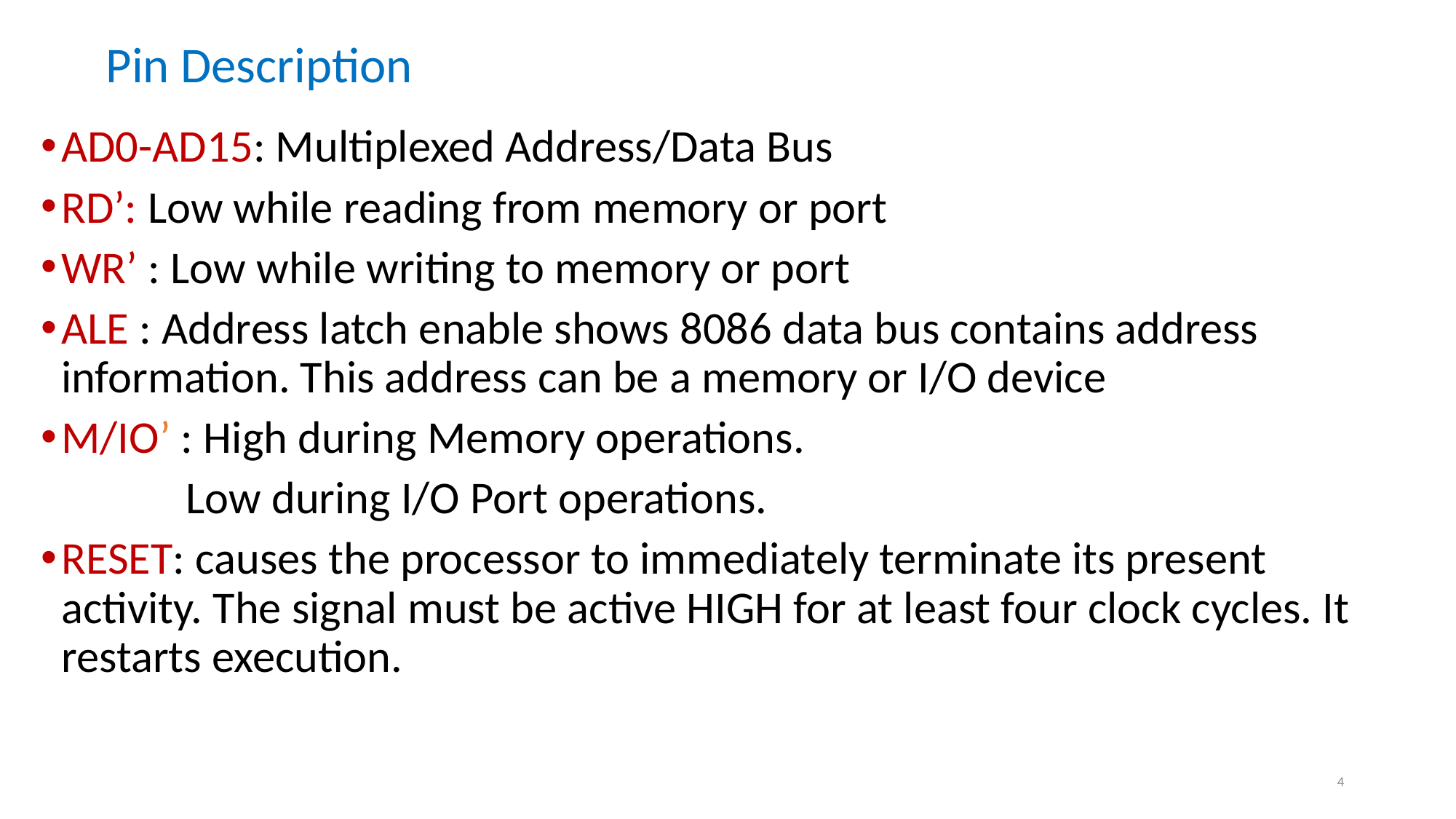

# Pin Description
AD0-AD15: Multiplexed Address/Data Bus
RD’: Low while reading from memory or port
WR’ : Low while writing to memory or port
ALE : Address latch enable shows 8086 data bus contains address information. This address can be a memory or I/O device
M/IO’ : High during Memory operations.
              Low during I/O Port operations.
RESET: causes the processor to immediately terminate its present activity. The signal must be active HIGH for at least four clock cycles. It restarts execution.

4